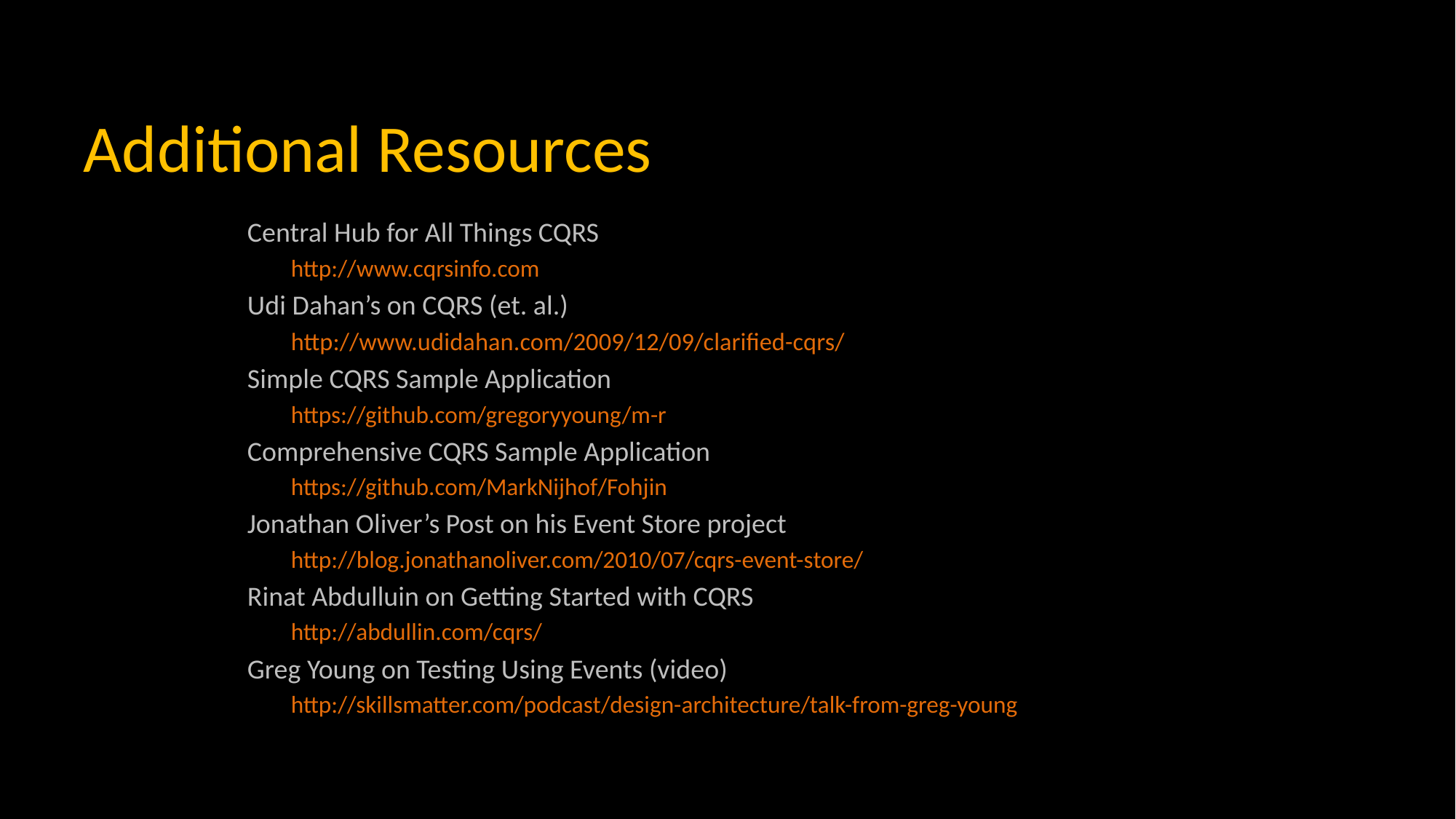

# Additional Resources
Central Hub for All Things CQRS
http://www.cqrsinfo.com
Udi Dahan’s on CQRS (et. al.)
http://www.udidahan.com/2009/12/09/clarified-cqrs/
Simple CQRS Sample Application
https://github.com/gregoryyoung/m-r
Comprehensive CQRS Sample Application
https://github.com/MarkNijhof/Fohjin
Jonathan Oliver’s Post on his Event Store project
http://blog.jonathanoliver.com/2010/07/cqrs-event-store/
Rinat Abdulluin on Getting Started with CQRS
http://abdullin.com/cqrs/
Greg Young on Testing Using Events (video)
http://skillsmatter.com/podcast/design-architecture/talk-from-greg-young